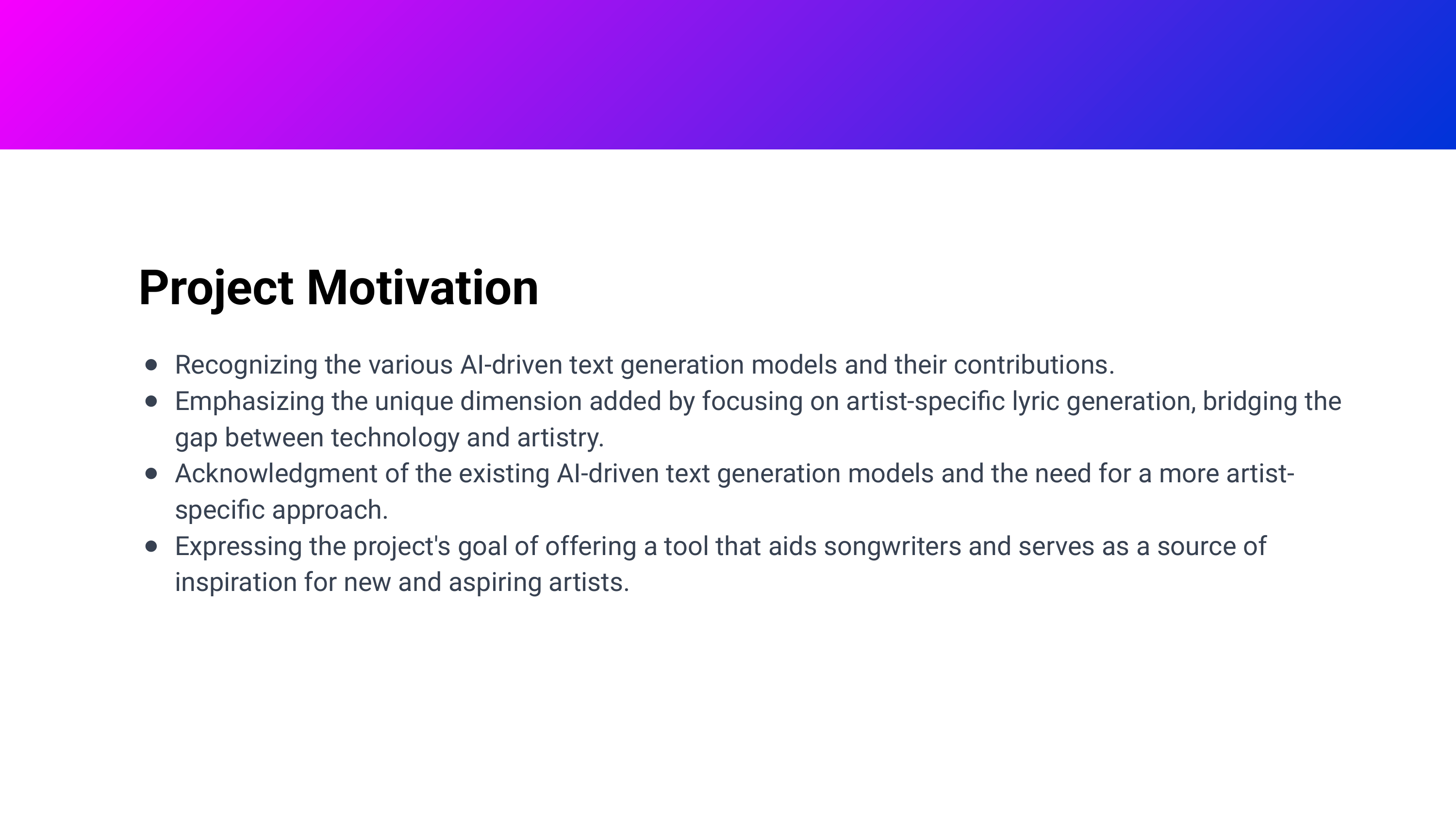

Project Motivation
Recognizing the various AI-driven text generation models and their contributions.
Emphasizing the unique dimension added by focusing on artist-specific lyric generation, bridging the gap between technology and artistry.
Acknowledgment of the existing AI-driven text generation models and the need for a more artist-specific approach.
Expressing the project's goal of offering a tool that aids songwriters and serves as a source of inspiration for new and aspiring artists.